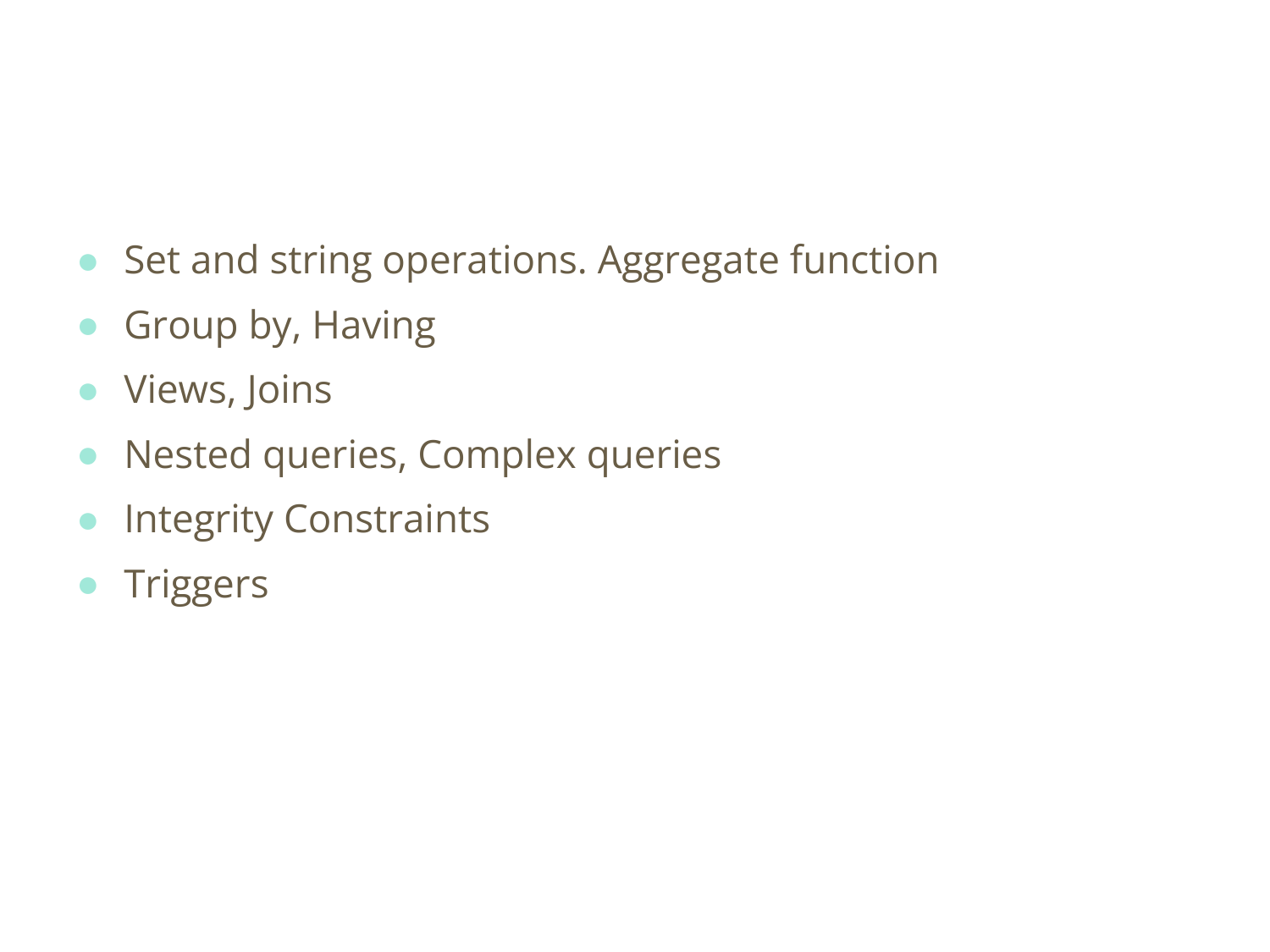

#
Set and string operations. Aggregate function
Group by, Having
Views, Joins
Nested queries, Complex queries
Integrity Constraints
Triggers